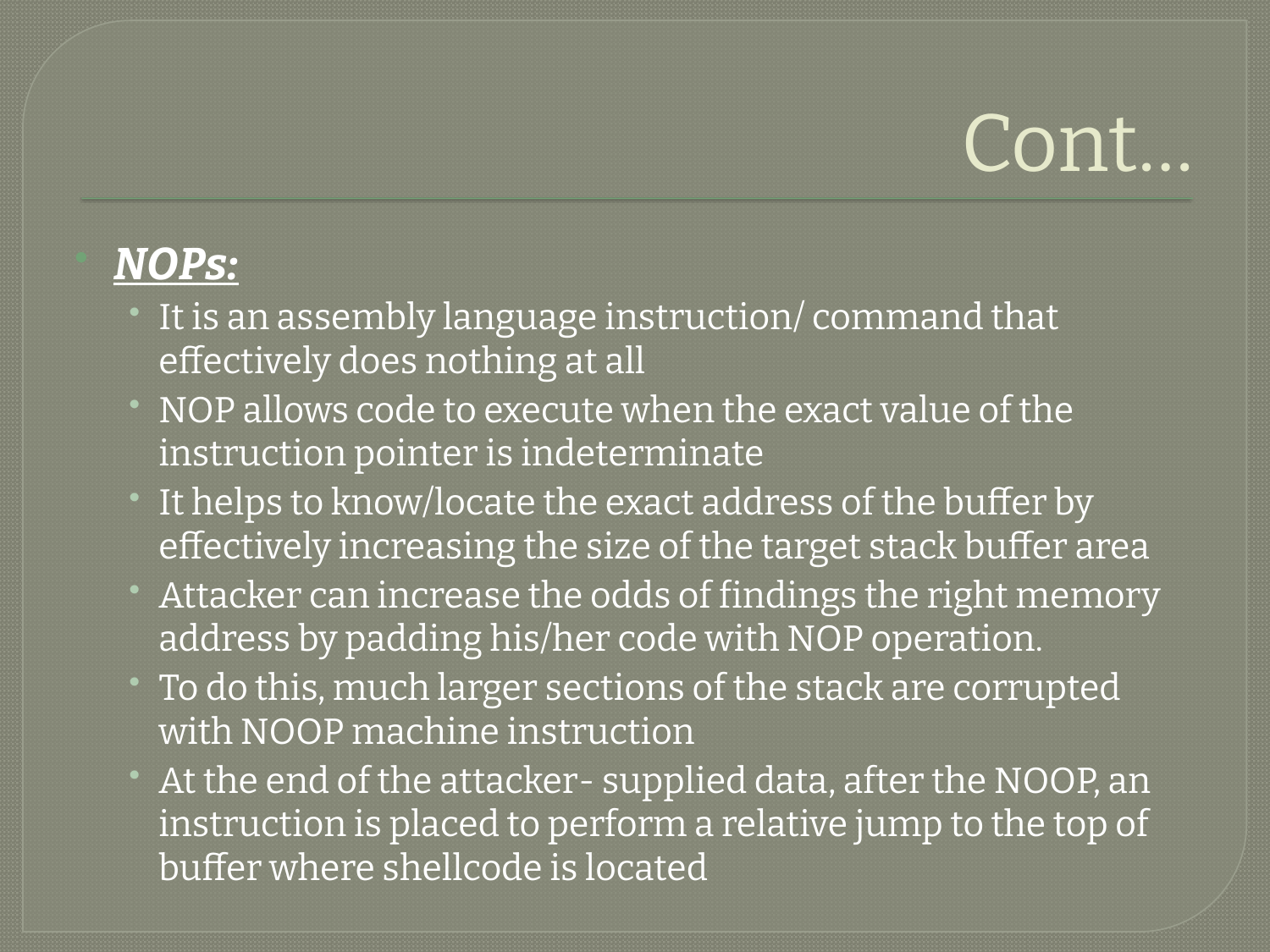

# Cont…
NOPs:
It is an assembly language instruction/ command that effectively does nothing at all
NOP allows code to execute when the exact value of the instruction pointer is indeterminate
It helps to know/locate the exact address of the buffer by effectively increasing the size of the target stack buffer area
Attacker can increase the odds of findings the right memory address by padding his/her code with NOP operation.
To do this, much larger sections of the stack are corrupted with NOOP machine instruction
At the end of the attacker- supplied data, after the NOOP, an instruction is placed to perform a relative jump to the top of buffer where shellcode is located